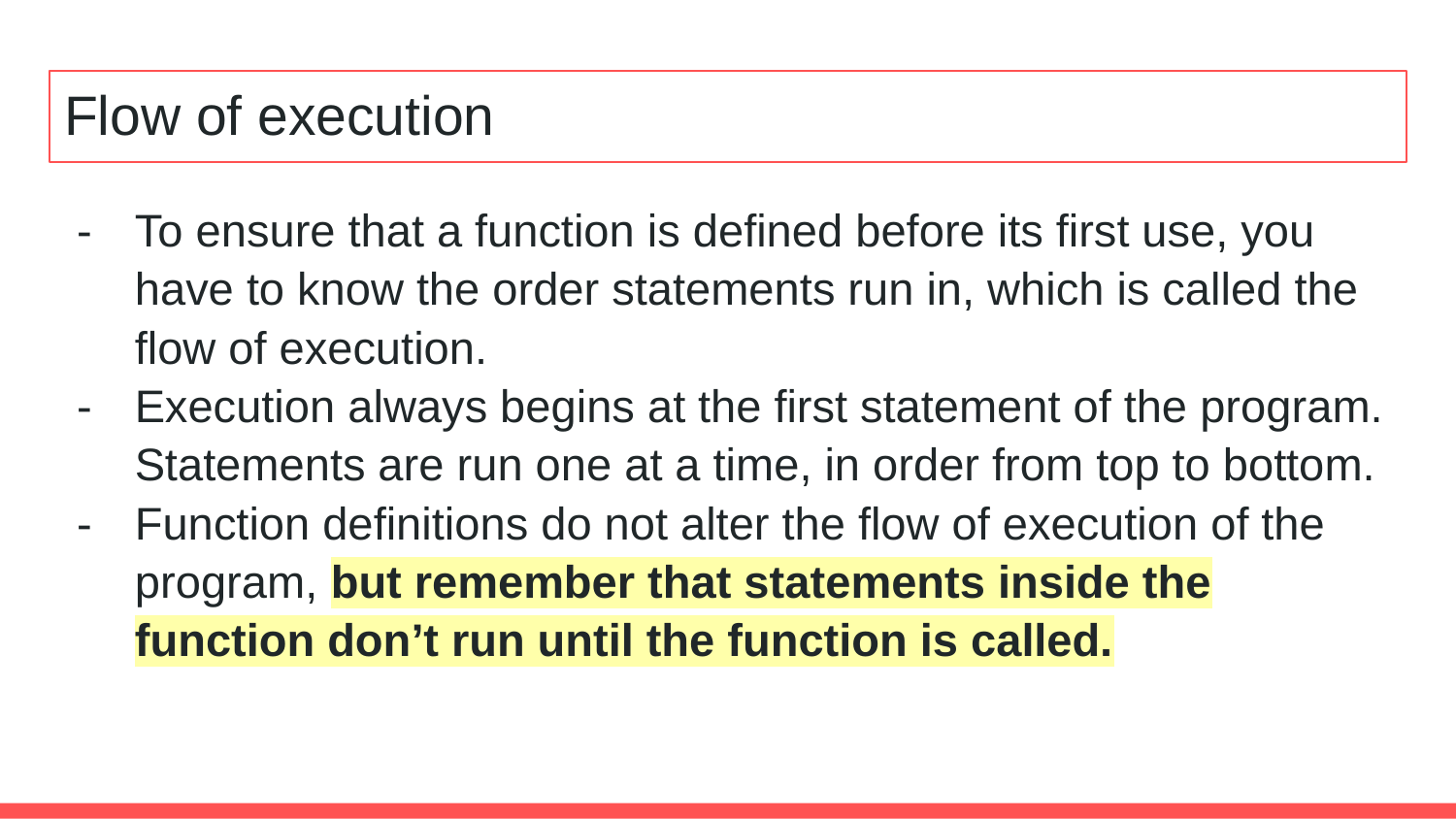

# Flow of execution
To ensure that a function is defined before its first use, you have to know the order statements run in, which is called the flow of execution.
Execution always begins at the first statement of the program. Statements are run one at a time, in order from top to bottom.
Function definitions do not alter the flow of execution of the program, but remember that statements inside the function don’t run until the function is called.